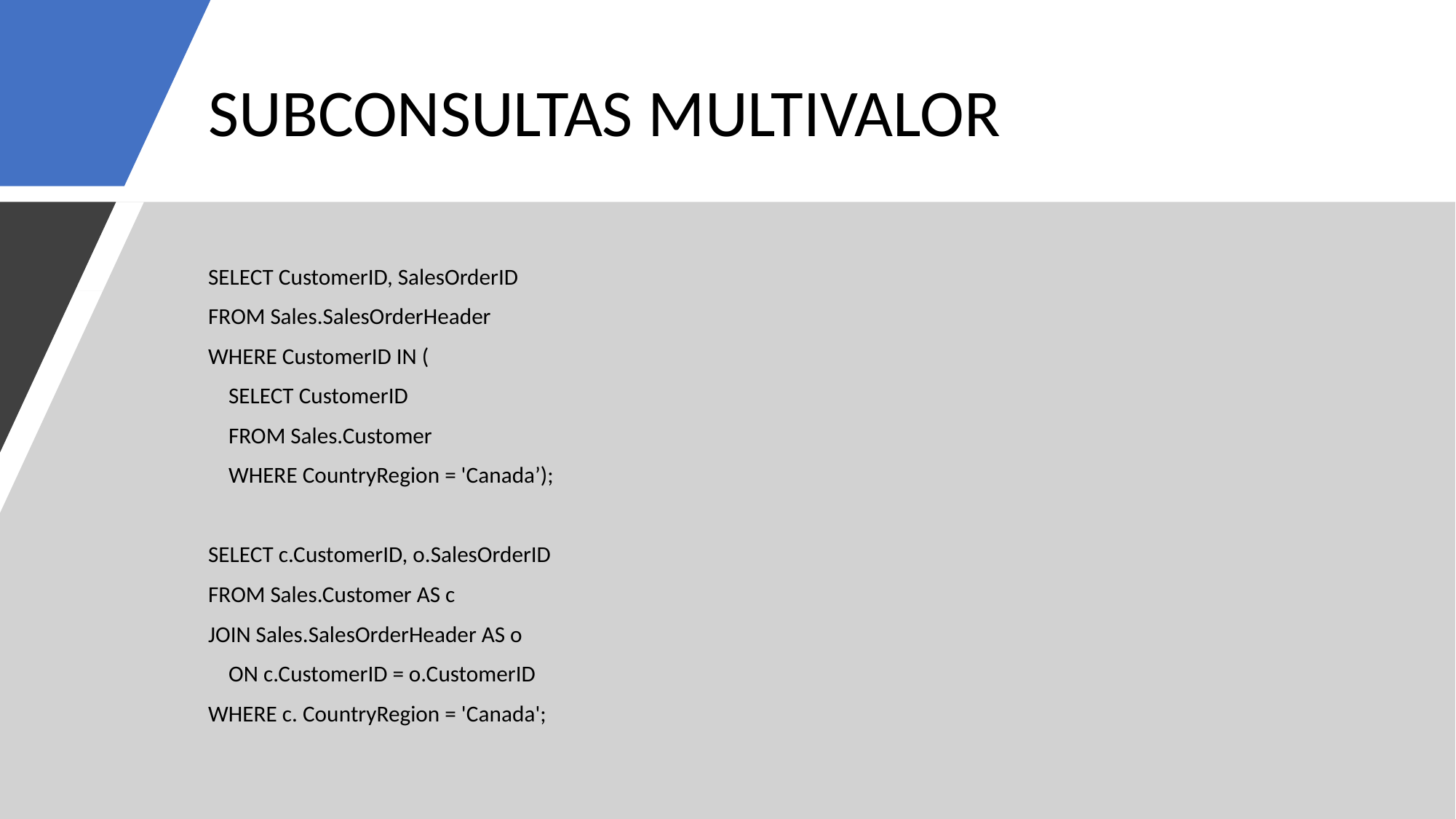

# SUBCONSULTAS MULTIVALOR

SELECT CustomerID, SalesOrderID
FROM Sales.SalesOrderHeader
WHERE CustomerID IN (
    SELECT CustomerID
    FROM Sales.Customer
    WHERE CountryRegion = 'Canada’);

SELECT c.CustomerID, o.SalesOrderID
FROM Sales.Customer AS c
JOIN Sales.SalesOrderHeader AS o
    ON c.CustomerID = o.CustomerID
WHERE c. CountryRegion = 'Canada';